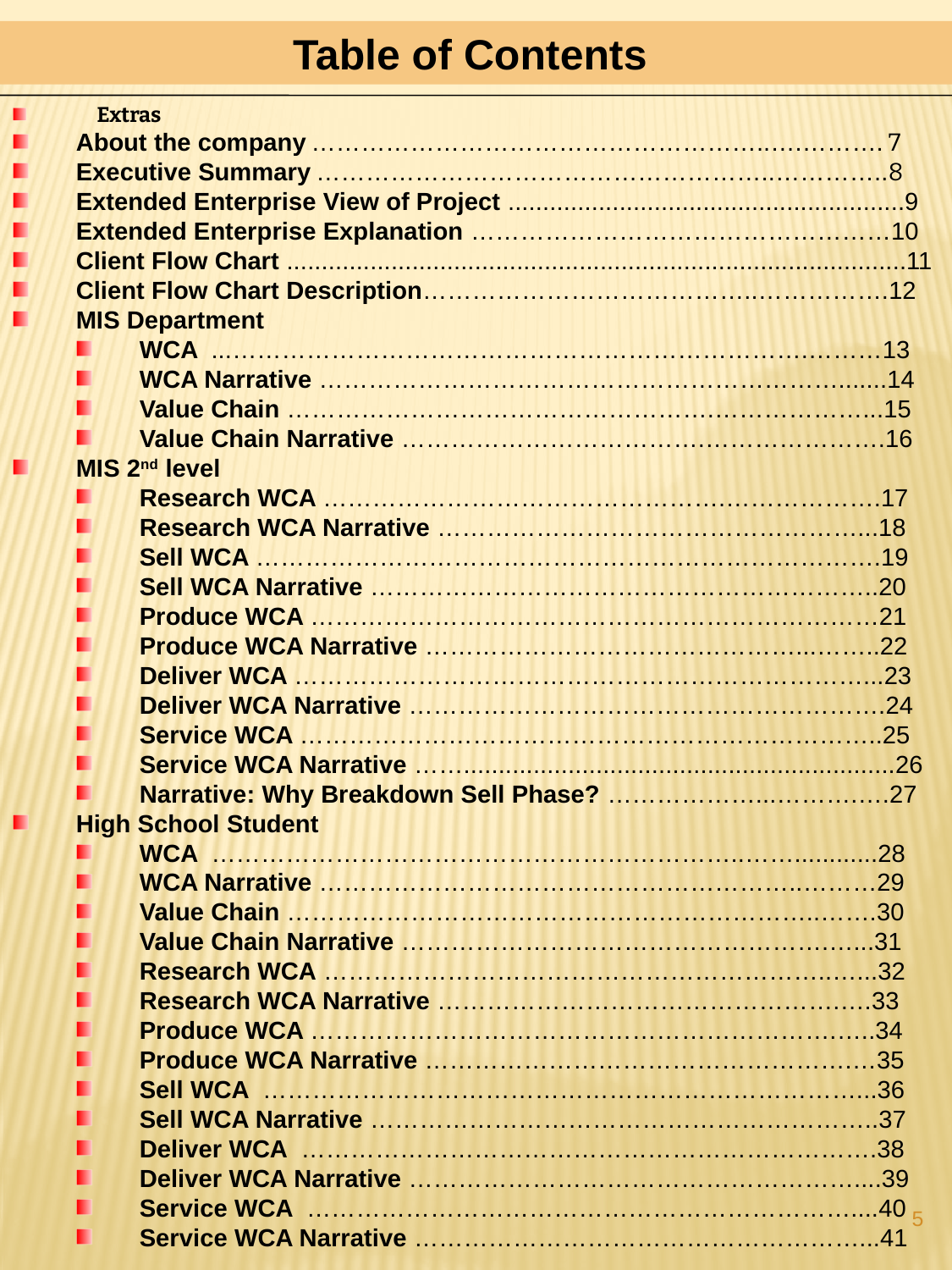

Table of Contents

Extras
About the company ………………………………………………..….………. 7
Executive Summary ………………………………………………..…………..8
Extended Enterprise View of Project .........................................................9
Extended Enterprise Explanation ……………………………………………10
Client Flow Chart .........................................................................................11
Client Flow Chart Description…………………………………..…………….12
MIS Department
WCA  ...…………………………………………………………….………13
WCA Narrative ……………………………………………………….......14
Value Chain …………………………………………….………………...15
Value Chain Narrative ……………………………….………………….16
MIS 2nd level
Research WCA ………………………………………….……………….17
Research WCA Narrative ……………………………………………...18
Sell WCA ………………………………………………………………….19
Sell WCA Narrative ……………………………………………………..20
Produce WCA ……………………………………………………………21
Produce WCA Narrative ………………………………………...……..22
Deliver WCA ……………………………………………………………...23
Deliver WCA Narrative ………………………………………………….24
Service WCA ……………………………………………………………..25
Service WCA Narrative ……..............................................................26
Narrative: Why Breakdown Sell Phase? ………………...……….….27
High School Student
WCA  ………………………………………………………..……............28
WCA Narrative …………………………………………………..………29
Value Chain ………………………………………………………..…….30
Value Chain Narrative …………………………………………….…...31
Research WCA ……………………………………………………..…...32
Research WCA Narrative ………………………………………….….33
Produce WCA ……………………………………………………….…..34
Produce WCA Narrative …………………………………………….…35
Sell WCA  ………………………………………………………………...36
Sell WCA Narrative ……………………………………………………..37
Deliver WCA  …………………………………………………………….38
Deliver WCA Narrative ………………………………………………....39
Service WCA  …………………………………………………………....40
Service WCA Narrative ………………………………………………...41
5